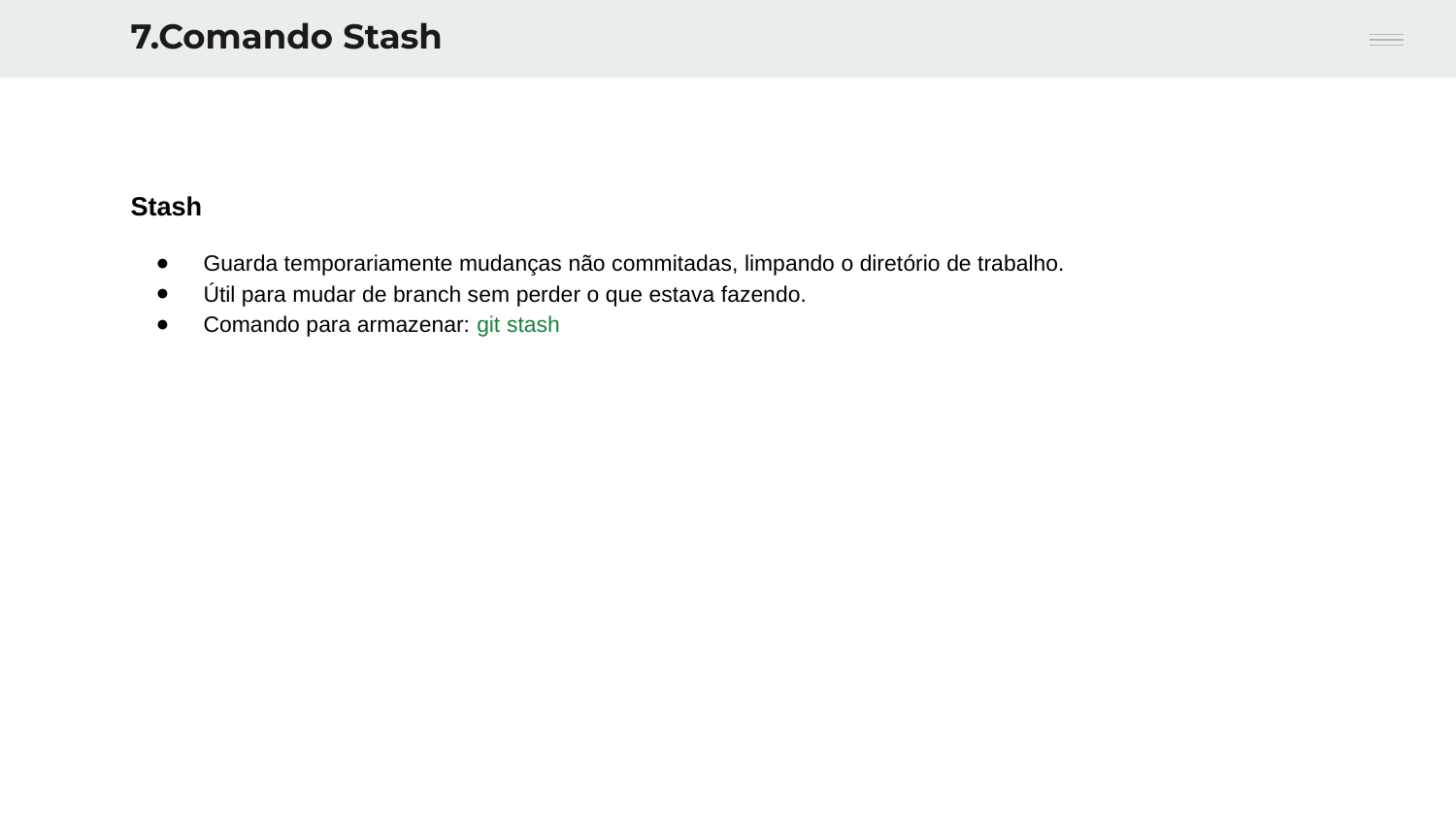

7.Comando Stash
Stash
Guarda temporariamente mudanças não commitadas, limpando o diretório de trabalho.
Útil para mudar de branch sem perder o que estava fazendo.
Comando para armazenar: git stash